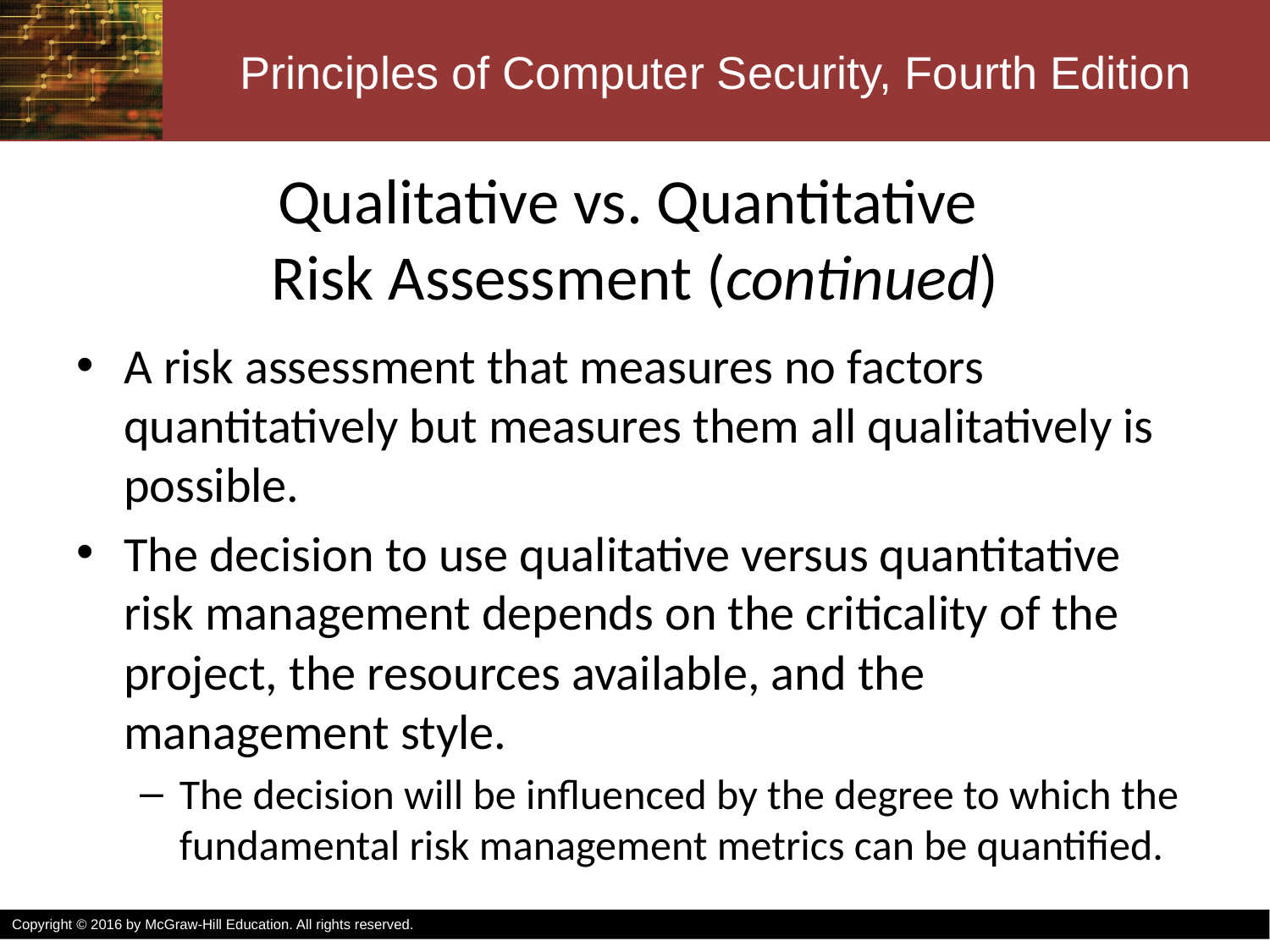

# Qualitative vs. Quantitative Risk Assessment (continued)
A risk assessment that measures no factors quantitatively but measures them all qualitatively is possible.
The decision to use qualitative versus quantitative risk management depends on the criticality of the project, the resources available, and the management style.
The decision will be influenced by the degree to which the fundamental risk management metrics can be quantified.